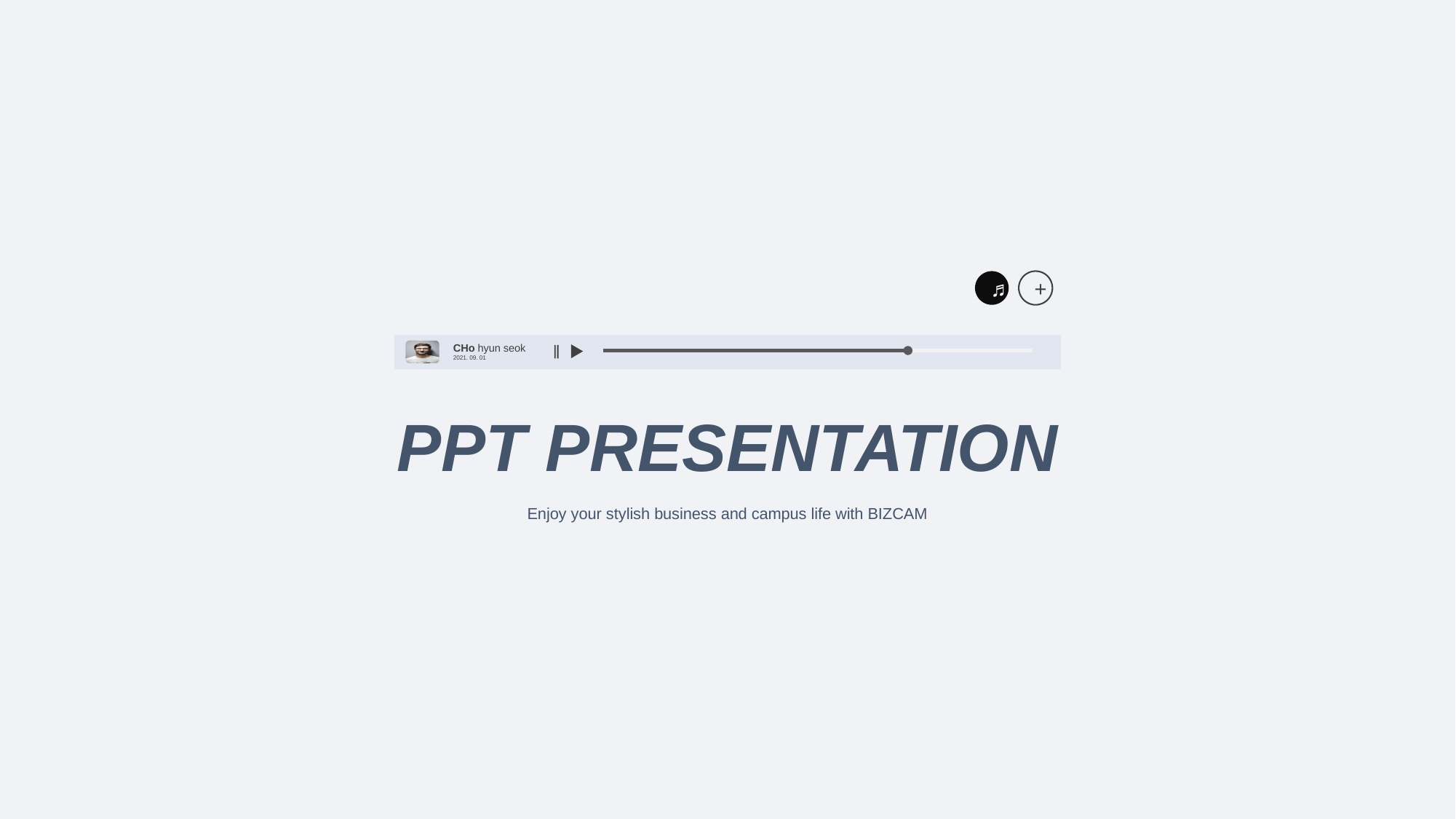

+
♬

CHo hyun seok
2021. 09. 01

PPT PRESENTATION
Enjoy your stylish business and campus life with BIZCAM